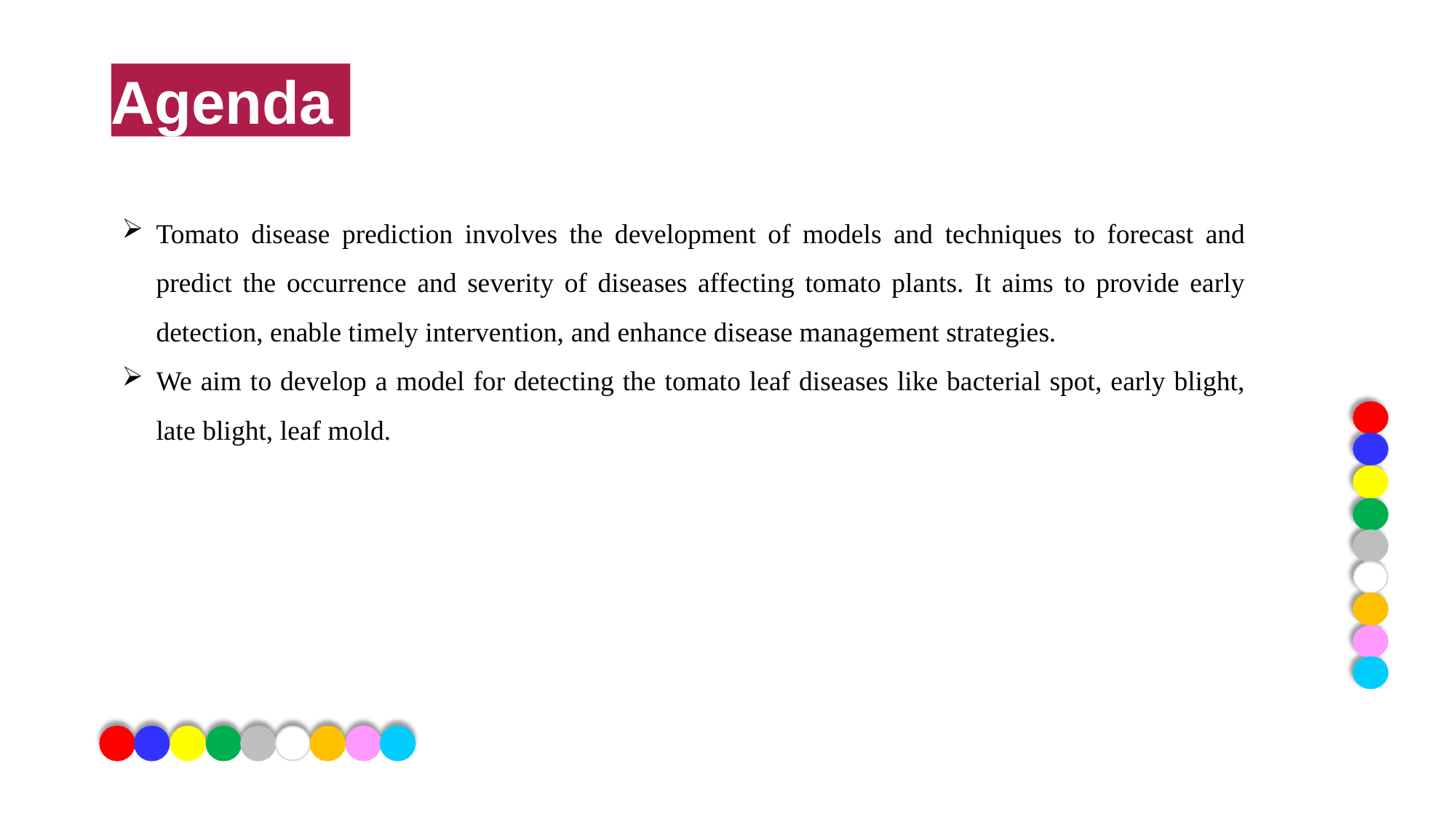

# Agenda
Agenda
Tomato disease prediction involves the development of models and techniques to forecast and predict the occurrence and severity of diseases affecting tomato plants. It aims to provide early detection, enable timely intervention, and enhance disease management strategies.
We aim to develop a model for detecting the tomato leaf diseases like bacterial spot, early blight, late blight, leaf mold.